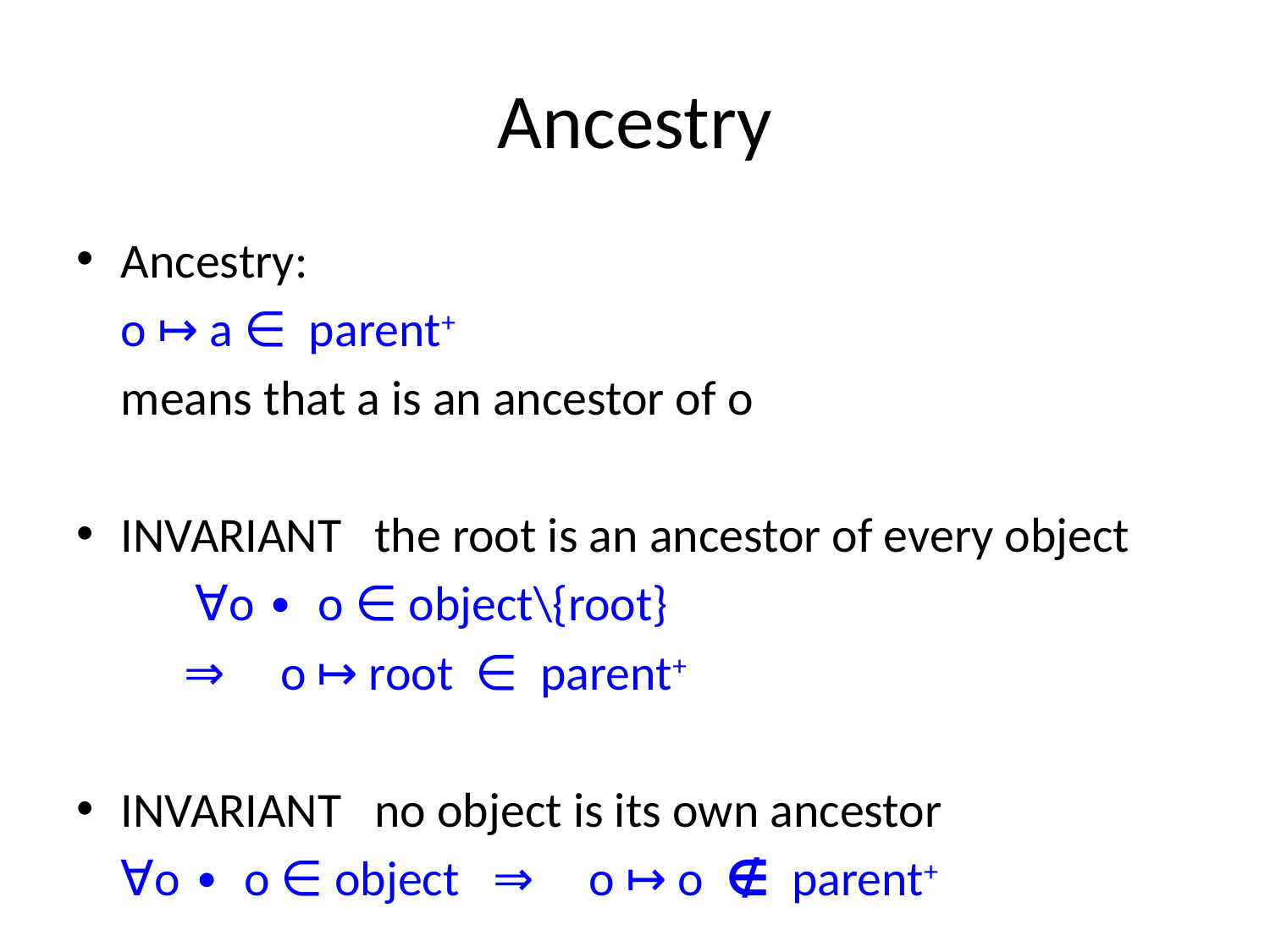

# Ancestry
Ancestry:
				o ↦ a ∈  parent+
	means that a is an ancestor of o

INVARIANT   the root is an ancestor of every object
	  ∀o ∙  o ∈ object\{root}
			 ⇒     o ↦ root  ∈  parent+

INVARIANT   no object is its own ancestor
			∀o ∙  o ∈ object   ⇒     o ↦ o  ∉  parent+